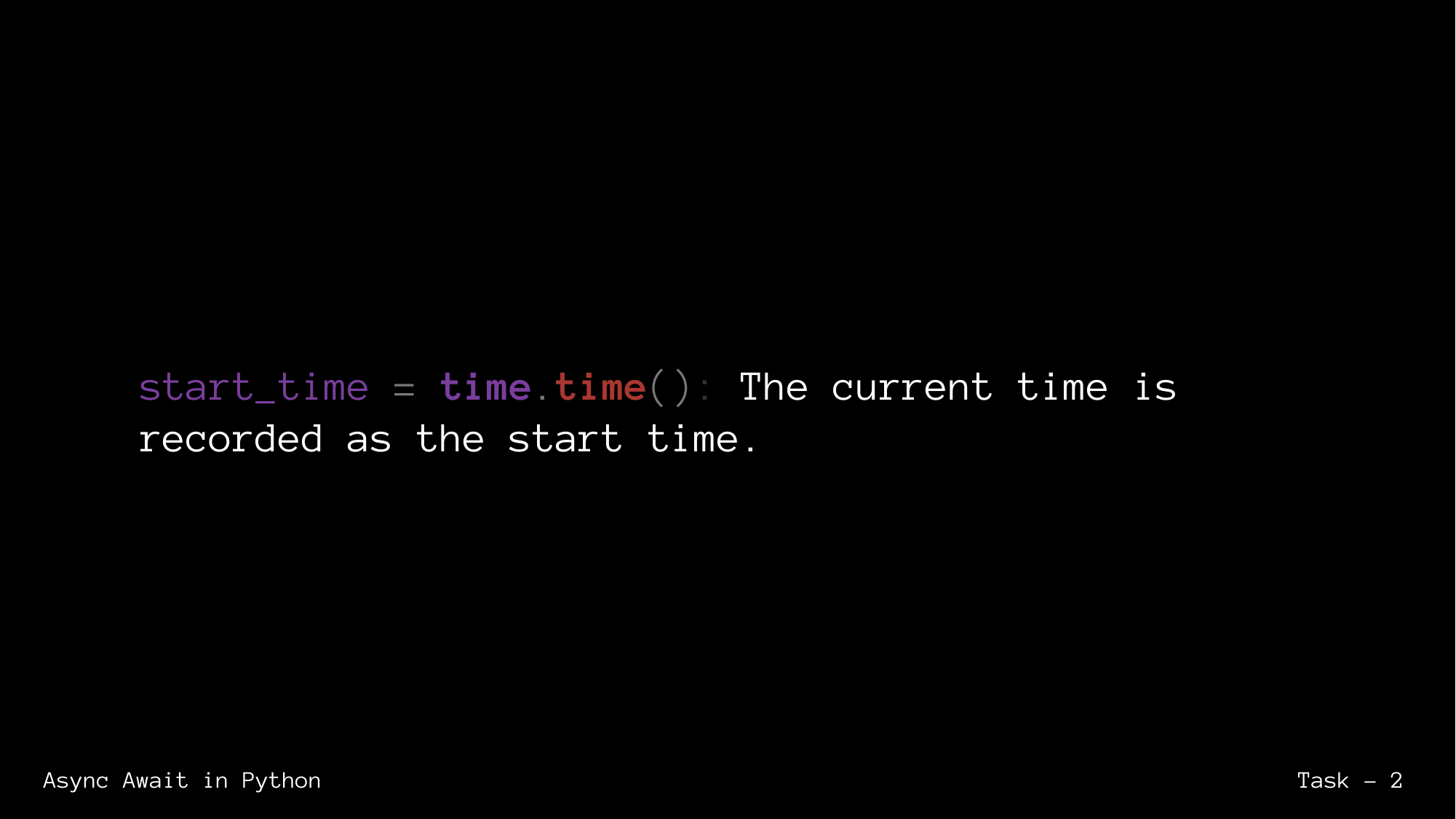

start_time = time.time(): The current time is recorded as the start time.
Async Await in Python
Task - 2